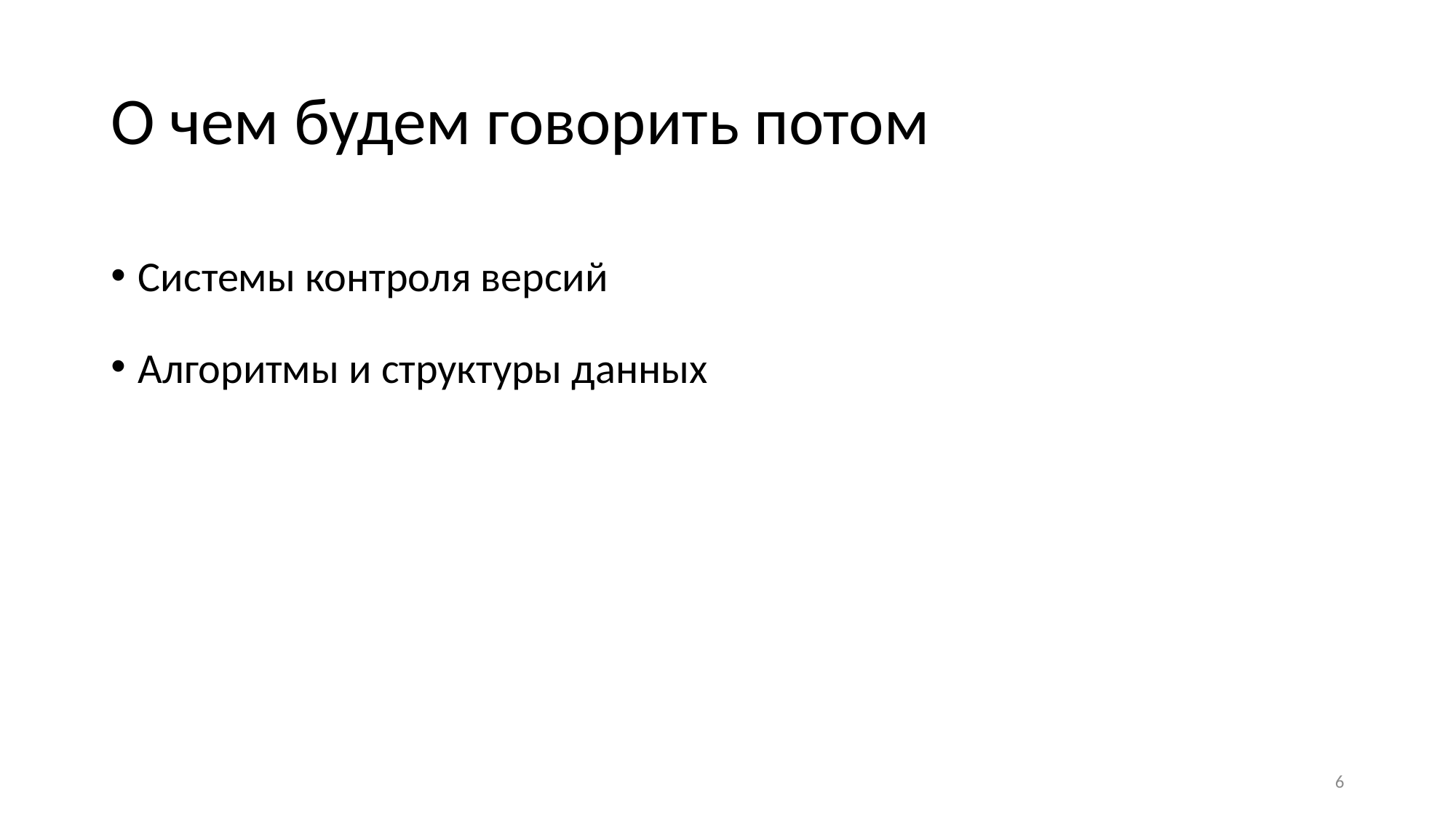

# О чем будем говорить потом
Системы контроля версий
Алгоритмы и структуры данных
6